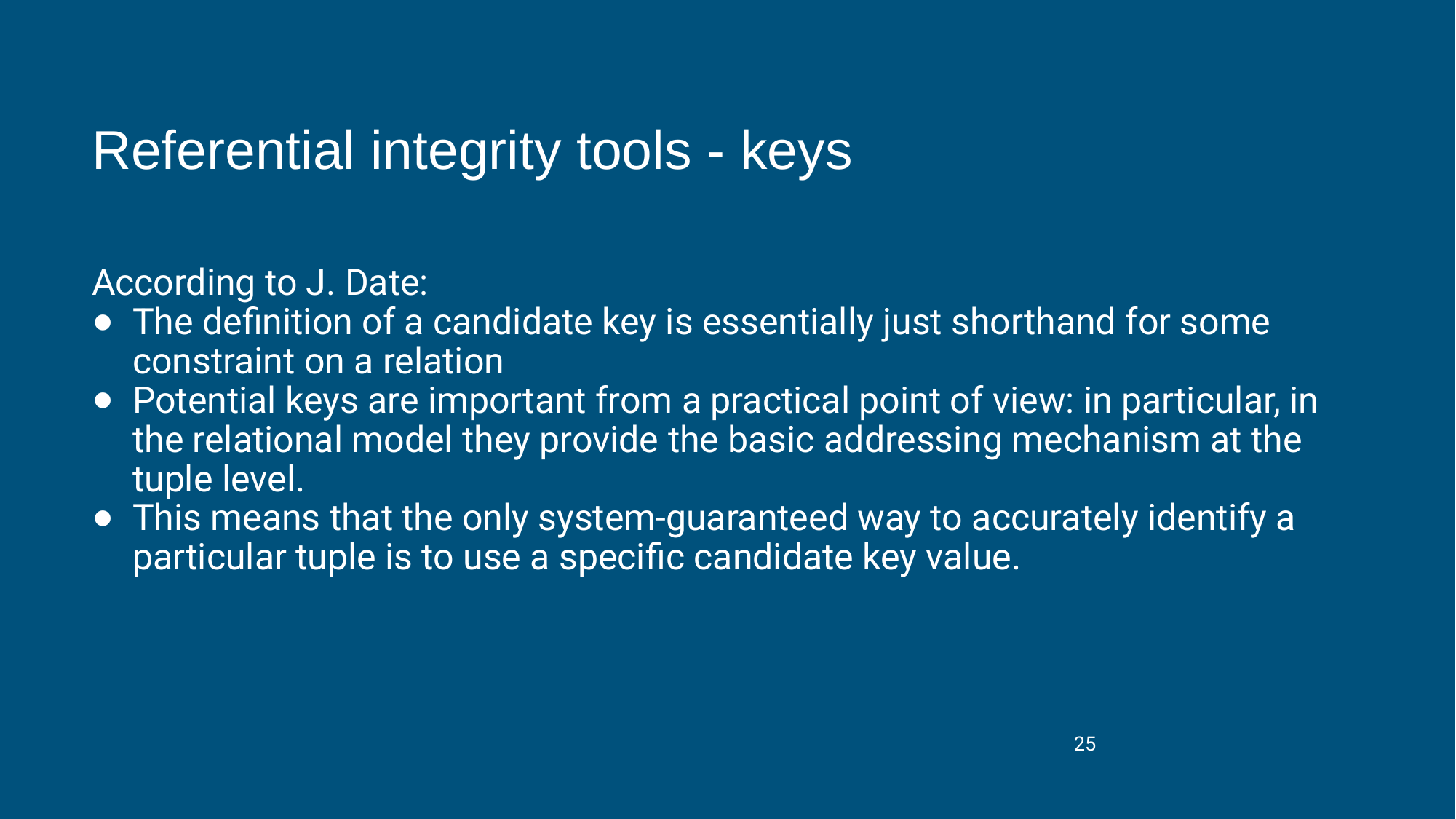

# Referential integrity tools - keys
According to J. Date:
The definition of a candidate key is essentially just shorthand for some constraint on a relation
Potential keys are important from a practical point of view: in particular, in the relational model they provide the basic addressing mechanism at the tuple level.
This means that the only system-guaranteed way to accurately identify a particular tuple is to use a specific candidate key value.
25